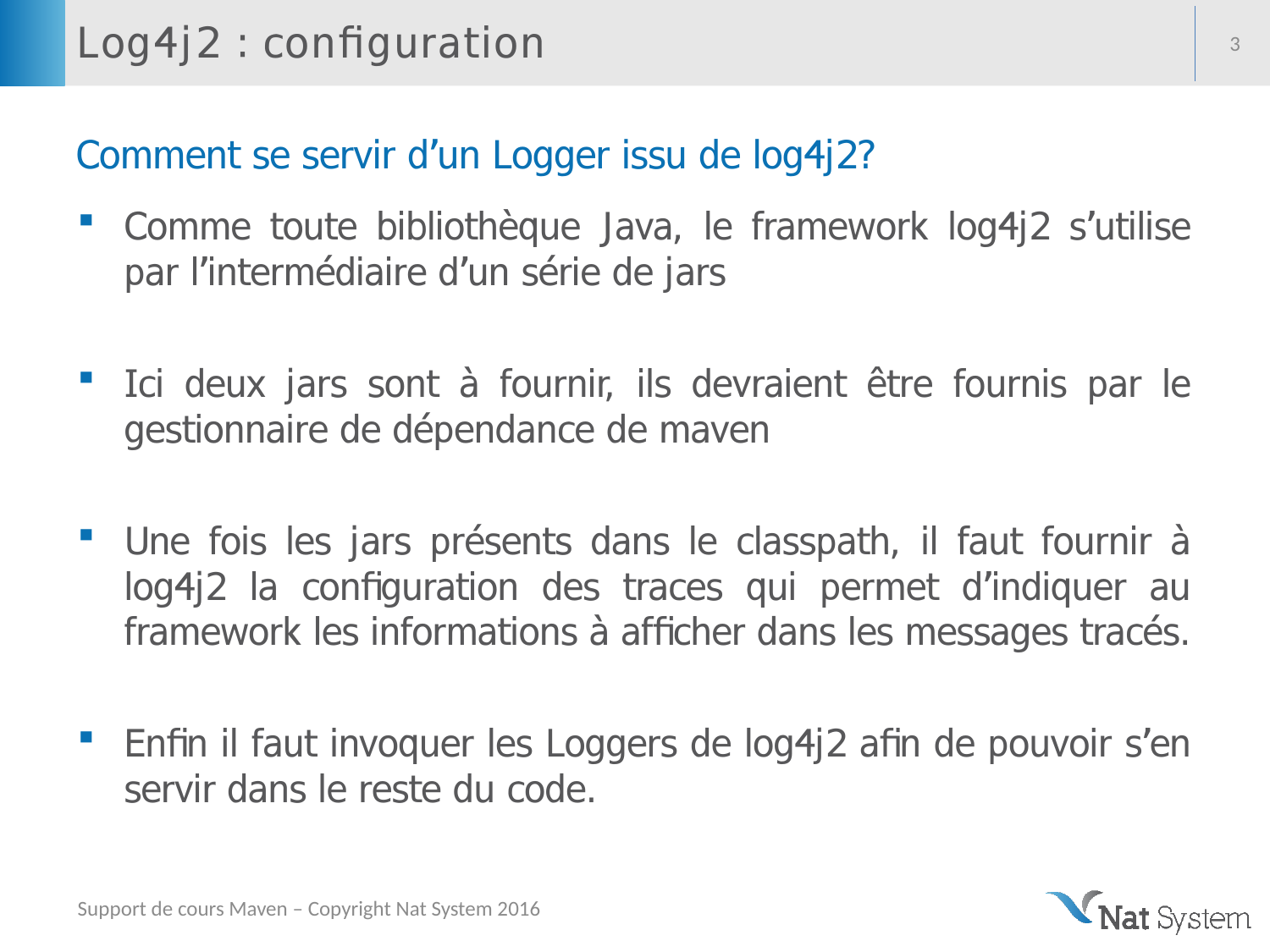

# Log4j2 : configuration
3
Comment se servir d’un Logger issu de log4j2?
Comme toute bibliothèque Java, le framework log4j2 s’utilise par l’intermédiaire d’un série de jars

Ici deux jars sont à fournir, ils devraient être fournis par le gestionnaire de dépendance de maven

Une fois les jars présents dans le classpath, il faut fournir à log4j2 la configuration des traces qui permet d’indiquer au framework les informations à afficher dans les messages tracés.

Enfin il faut invoquer les Loggers de log4j2 afin de pouvoir s’en servir dans le reste du code.
Support de cours Maven – Copyright Nat System 2016